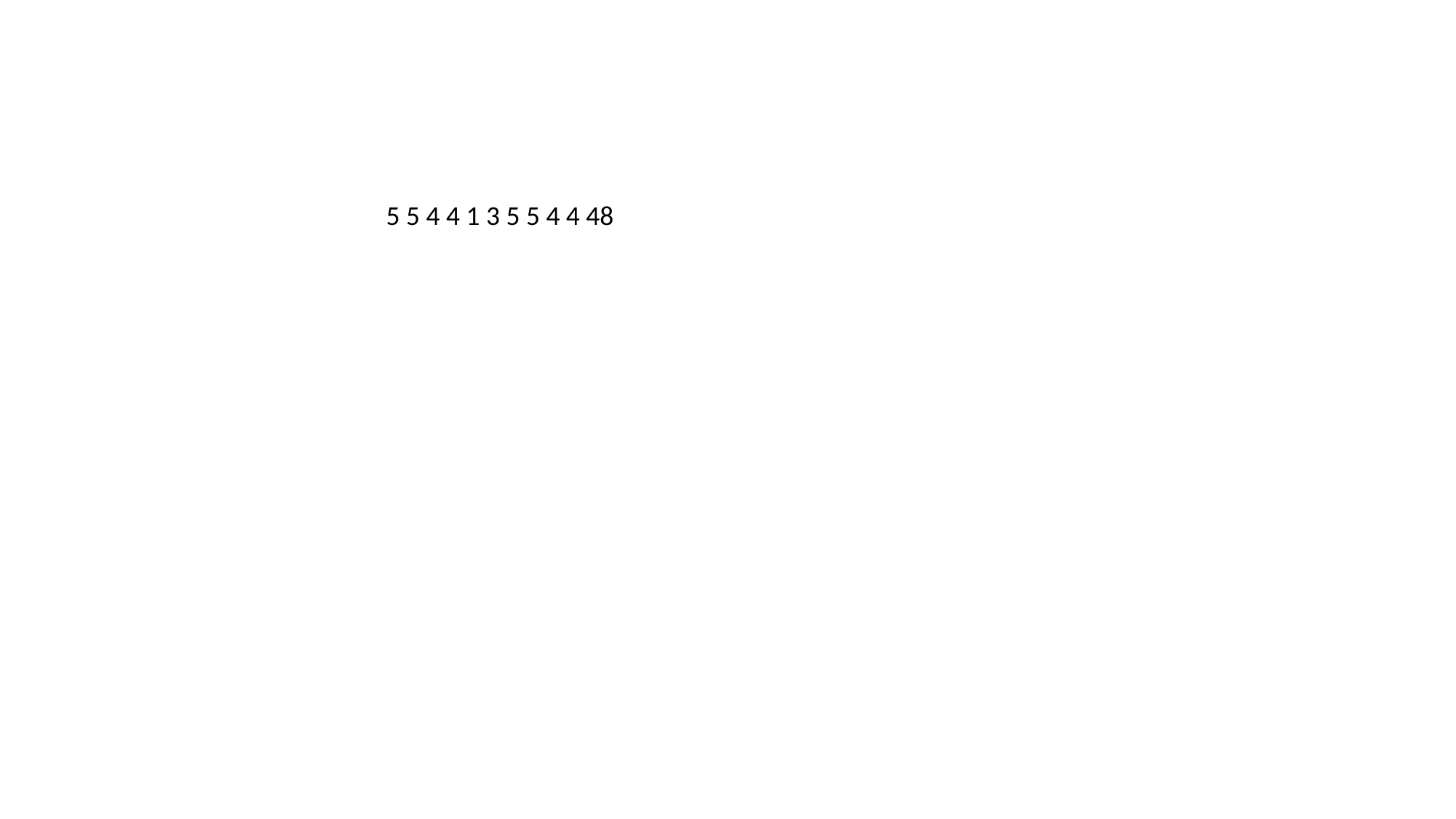

5 5 4 4 1 3 5 5 4 4 48